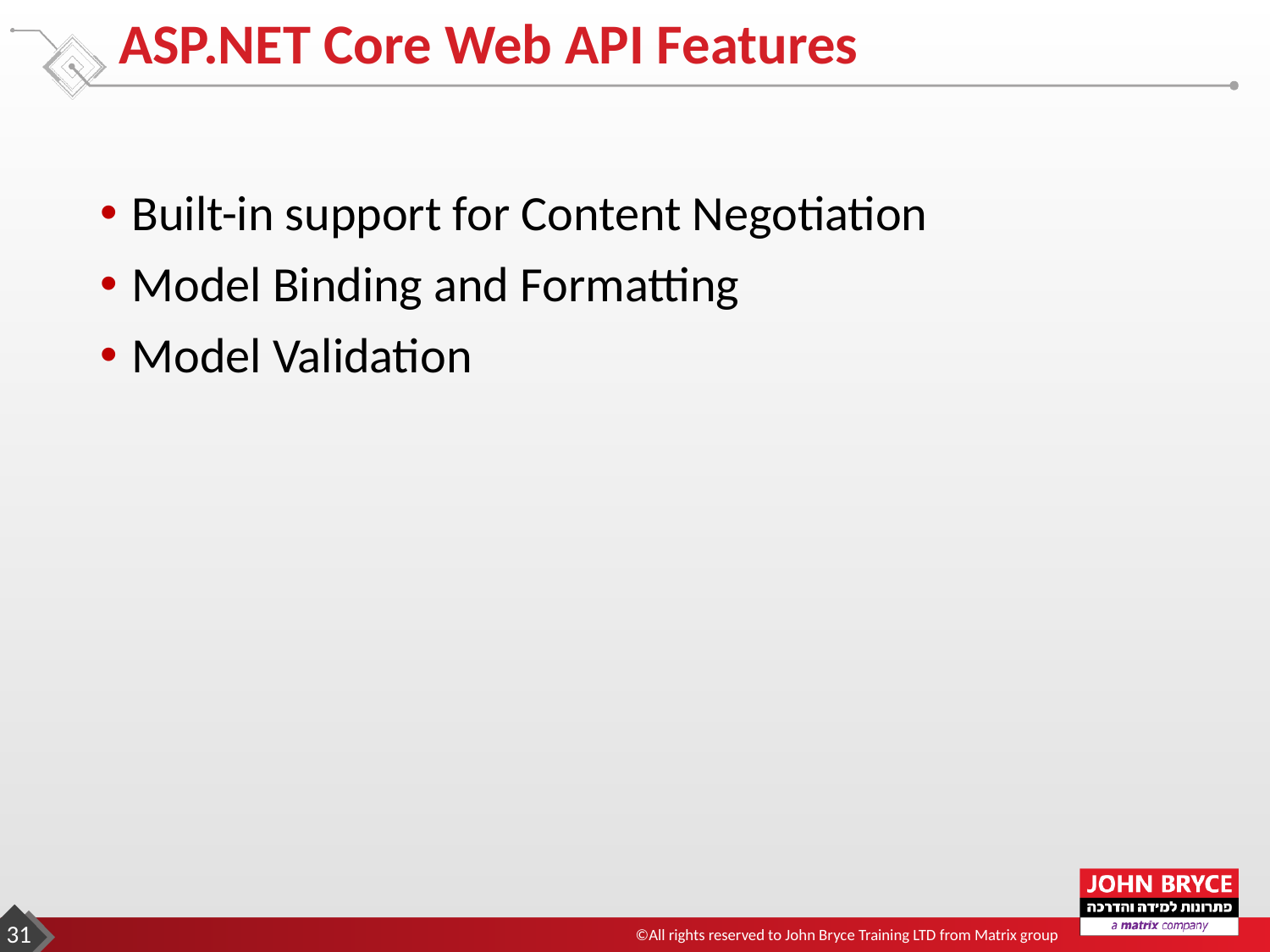

# ASP.NET Core Web API Features
Built-in support for Content Negotiation
Model Binding and Formatting
Model Validation
31